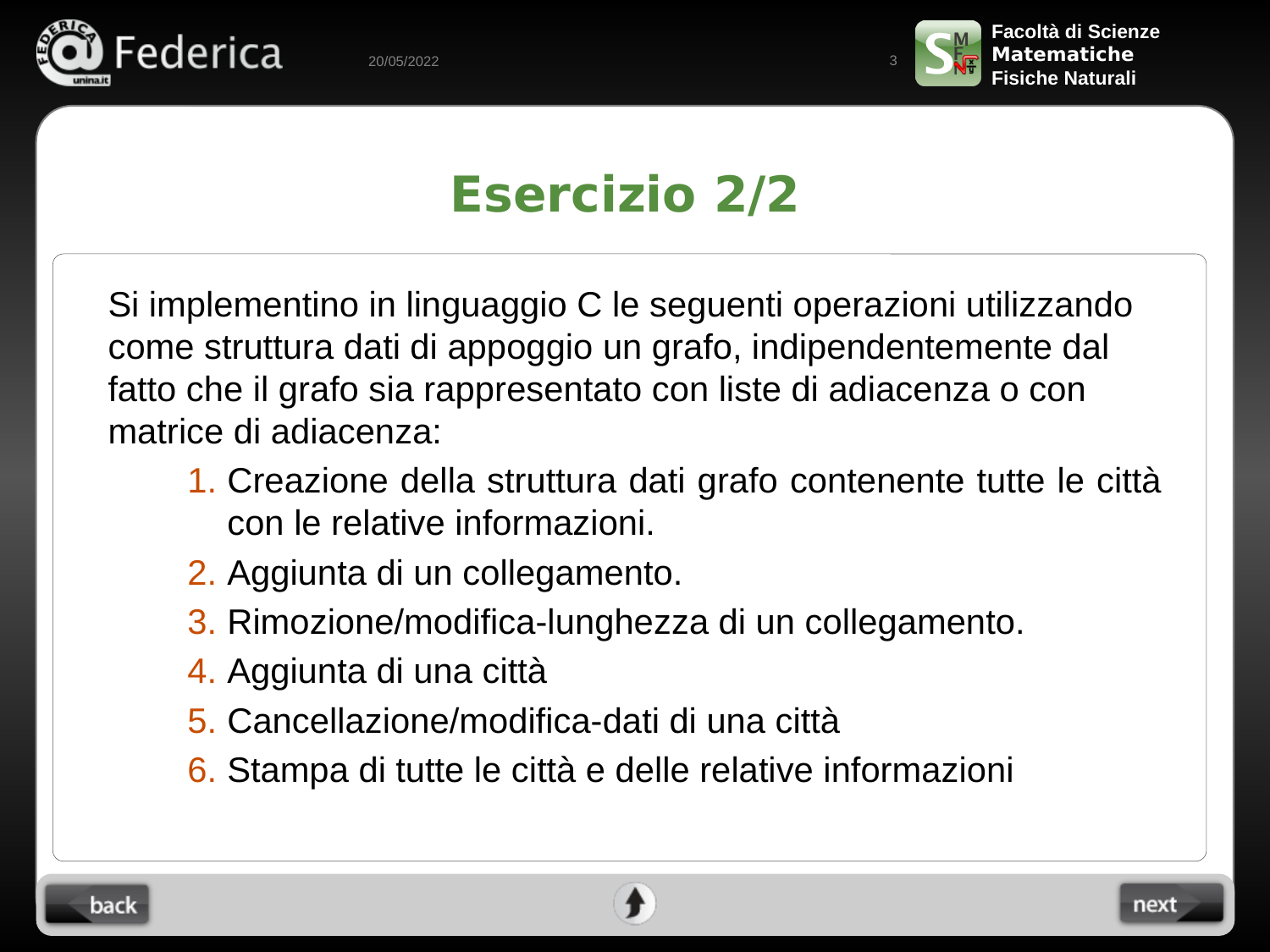

3
20/05/2022
# Esercizio 2/2

Si implementino in linguaggio C le seguenti operazioni utilizzando come struttura dati di appoggio un grafo, indipendentemente dal fatto che il grafo sia rappresentato con liste di adiacenza o con matrice di adiacenza:
Creazione della struttura dati grafo contenente tutte le città con le relative informazioni.
Aggiunta di un collegamento.
Rimozione/modifica-lunghezza di un collegamento.
Aggiunta di una città
Cancellazione/modifica-dati di una città
Stampa di tutte le città e delle relative informazioni